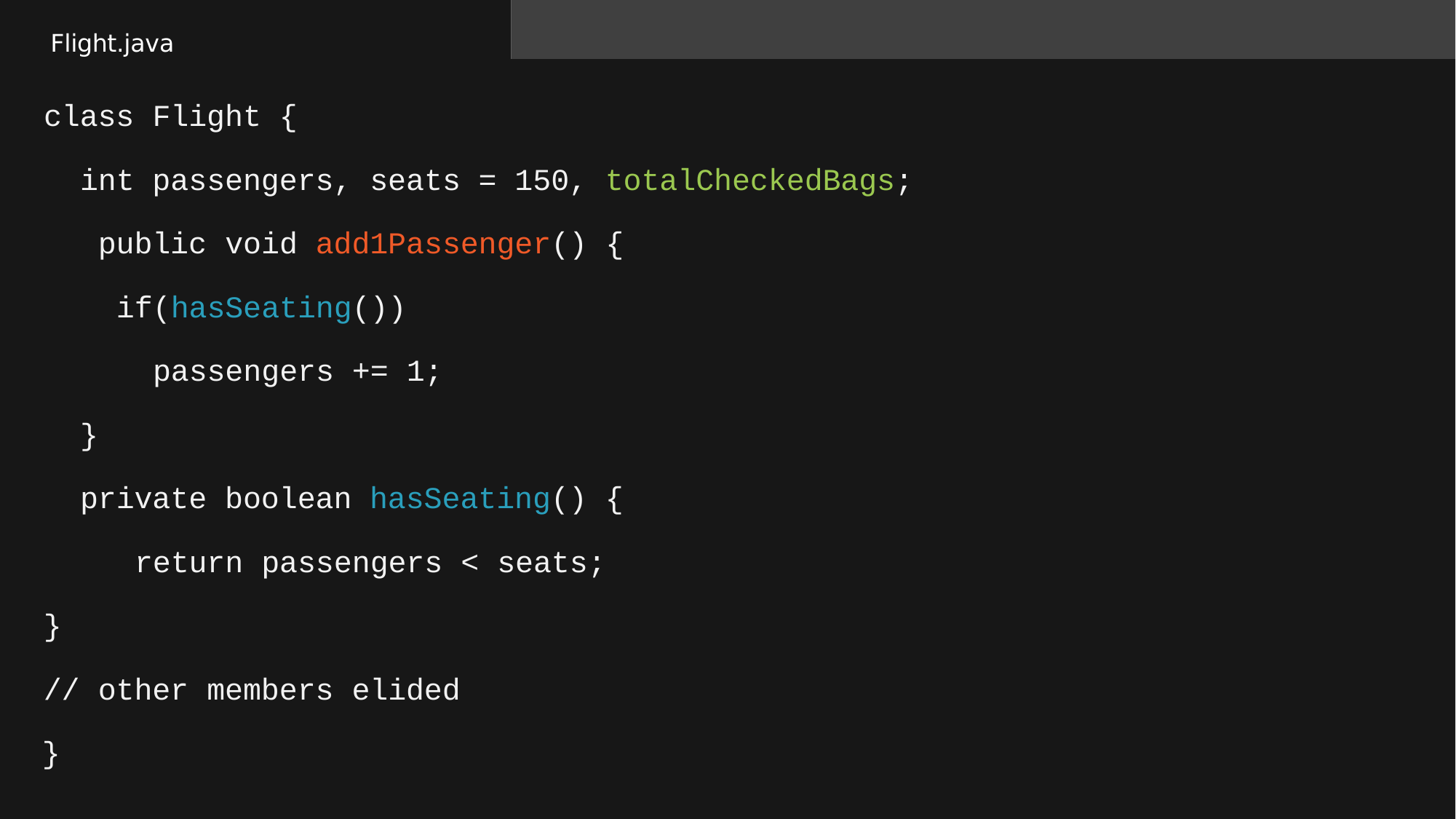

Flight.java
# class Flight {
int passengers, seats = 150, totalCheckedBags;  public void add1Passenger() {
if(hasSeating())
passengers += 1;
}
private boolean hasSeating() {  return passengers < seats;
}
// other members elided
}
23